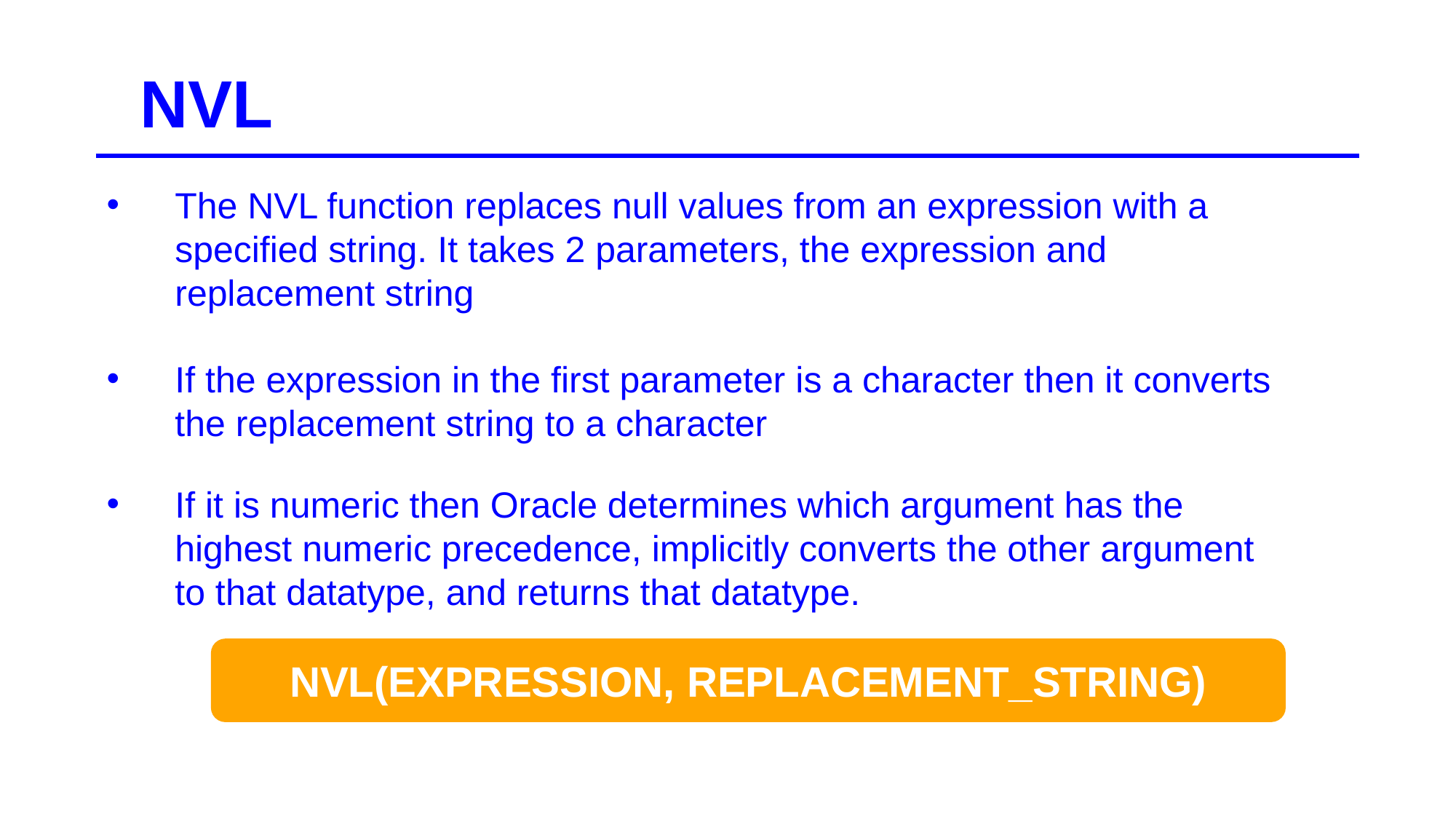

NVL
The NVL function replaces null values from an expression with a specified string. It takes 2 parameters, the expression and replacement string
If the expression in the first parameter is a character then it converts the replacement string to a character
If it is numeric then Oracle determines which argument has the highest numeric precedence, implicitly converts the other argument to that datatype, and returns that datatype.
NVL(EXPRESSION, REPLACEMENT_STRING)